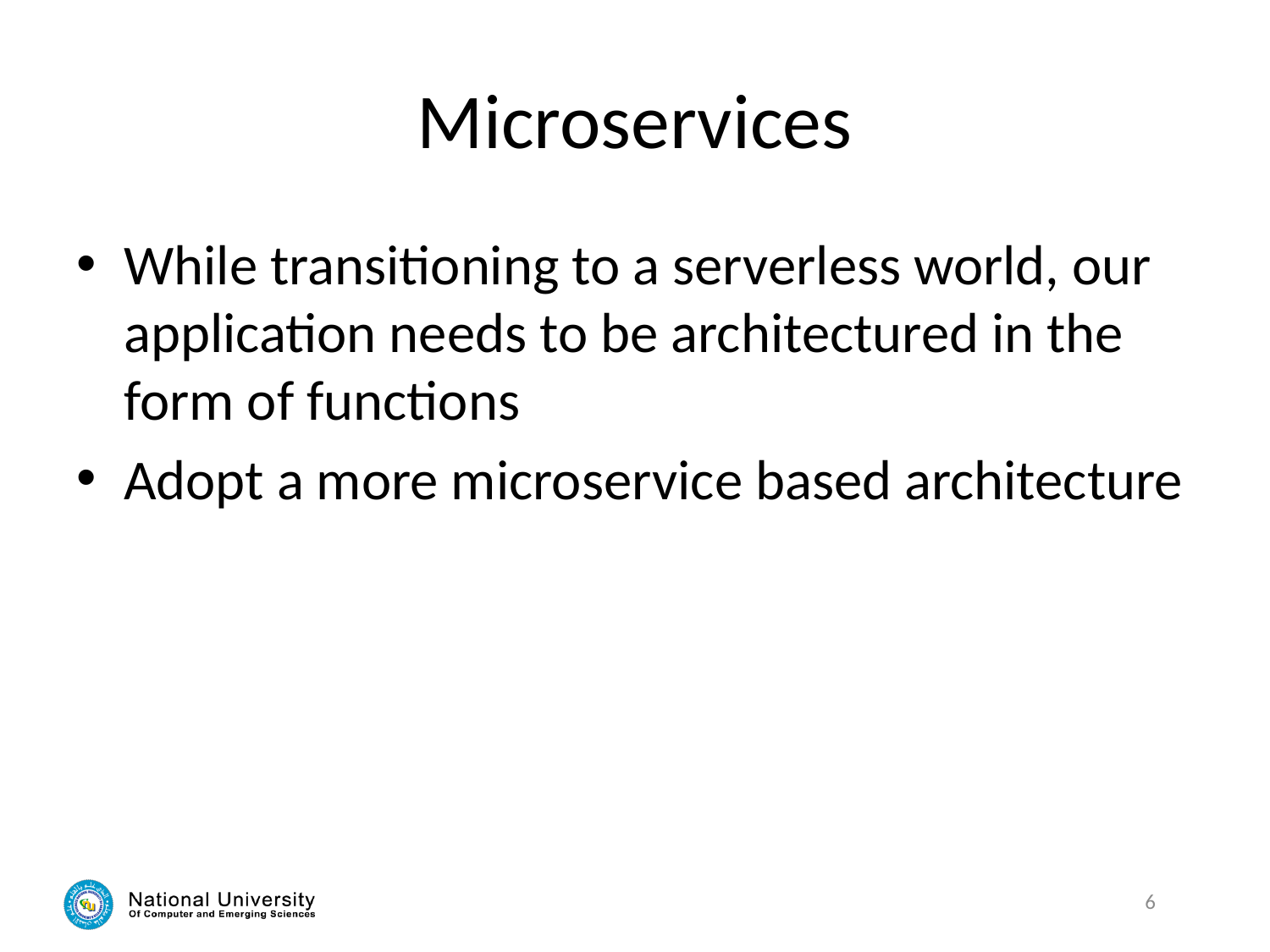

# Microservices
While transitioning to a serverless world, our application needs to be architectured in the form of functions
Adopt a more microservice based architecture
6